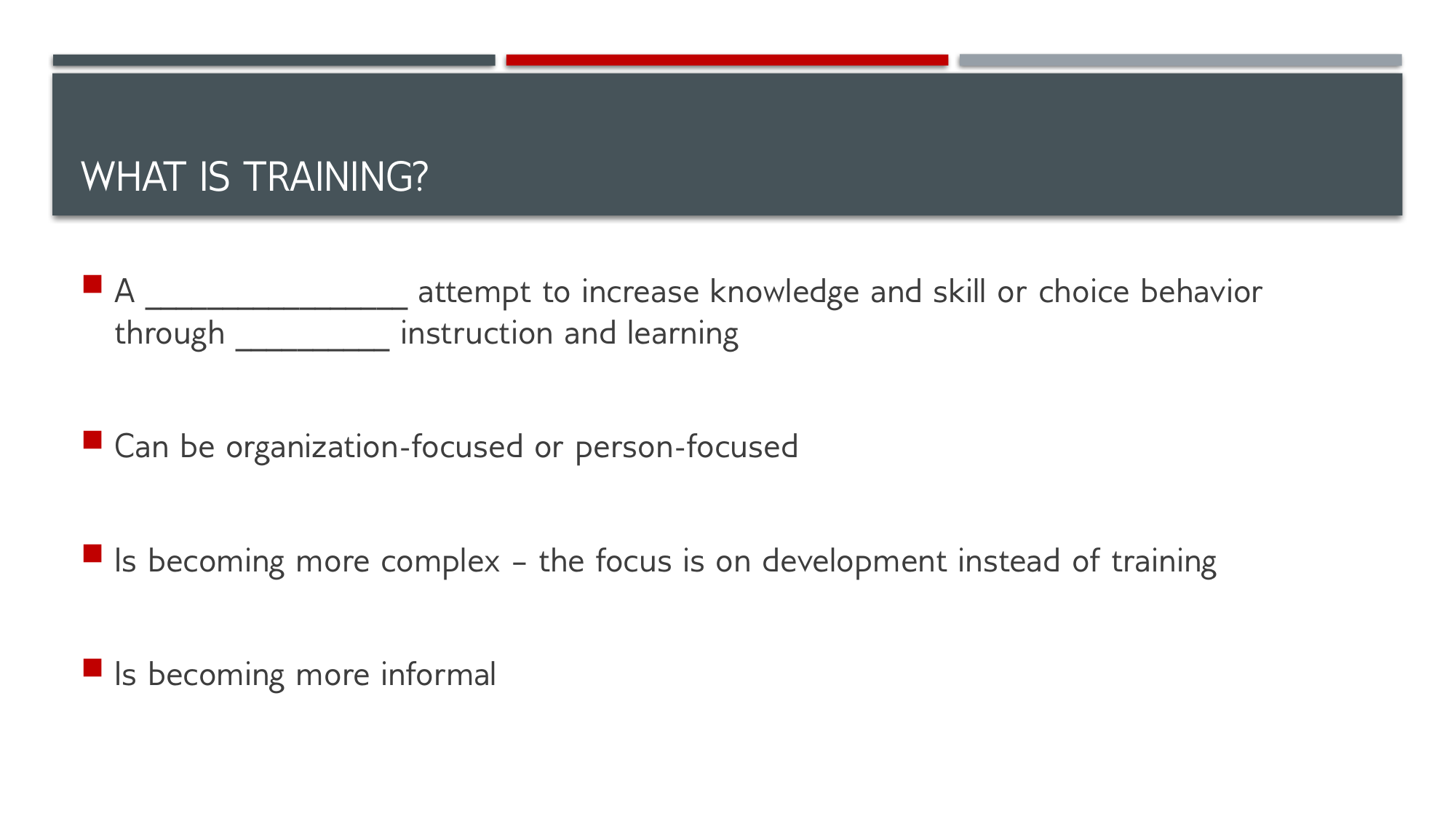

# What is Training?
A _________________ attempt to increase knowledge and skill or choice behavior through __________ instruction and learning

Can be organization-focused or person-focused

Is becoming more complex – the focus is on development instead of training

Is becoming more informal